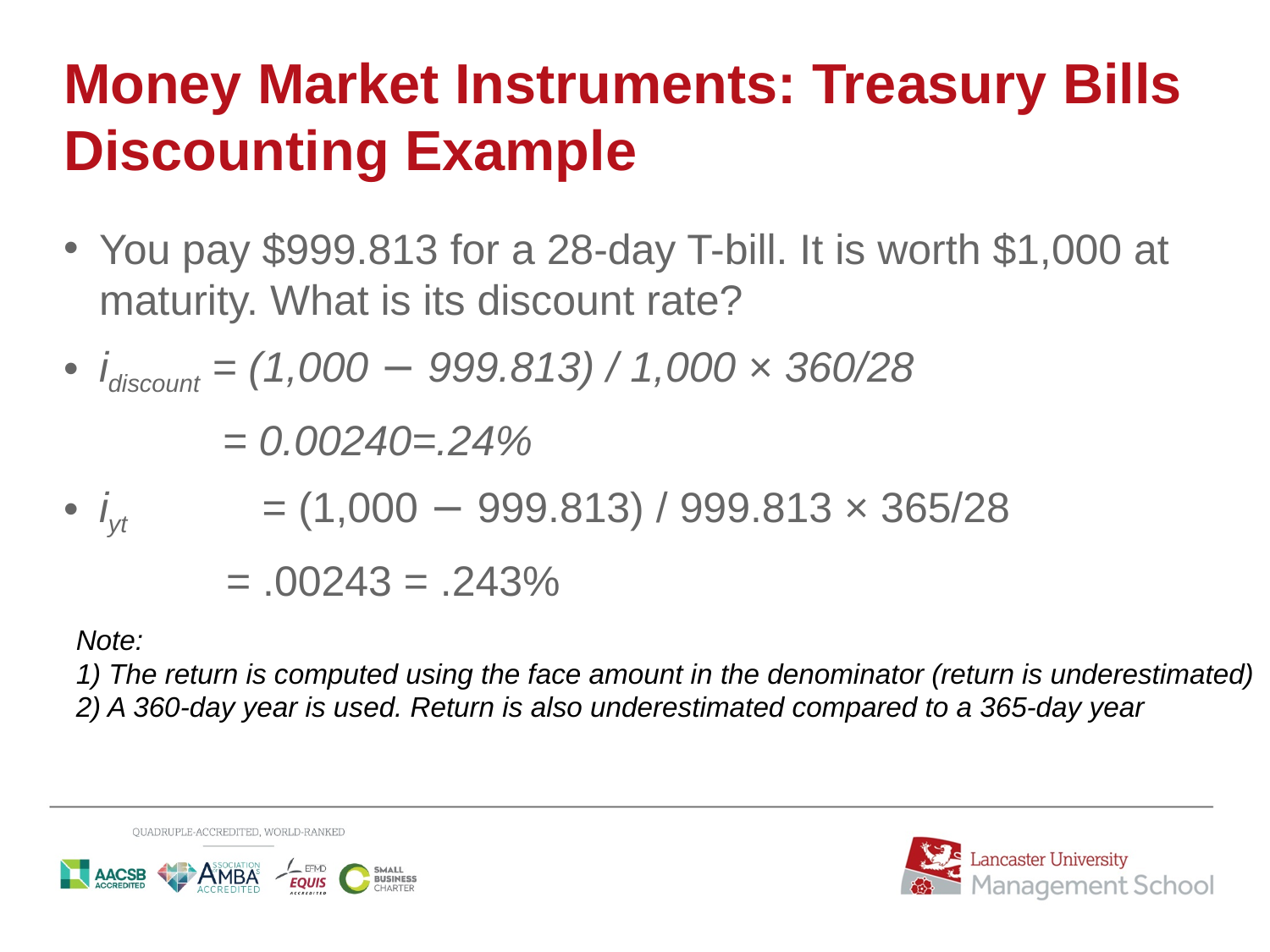

# Money Market Instruments: Treasury Bills Discounting Example
You pay $999.813 for a 28-day T-bill. It is worth $1,000 at maturity. What is its discount rate?
idiscount = (1,000 − 999.813) / 1,000 × 360/28
= 0.00240=.24%
iyt 	   = (1,000 − 999.813) / 999.813 × 365/28
        	   = .00243 = .243%

Note:
1) The return is computed using the face amount in the denominator (return is underestimated)
2) A 360-day year is used. Return is also underestimated compared to a 365-day year